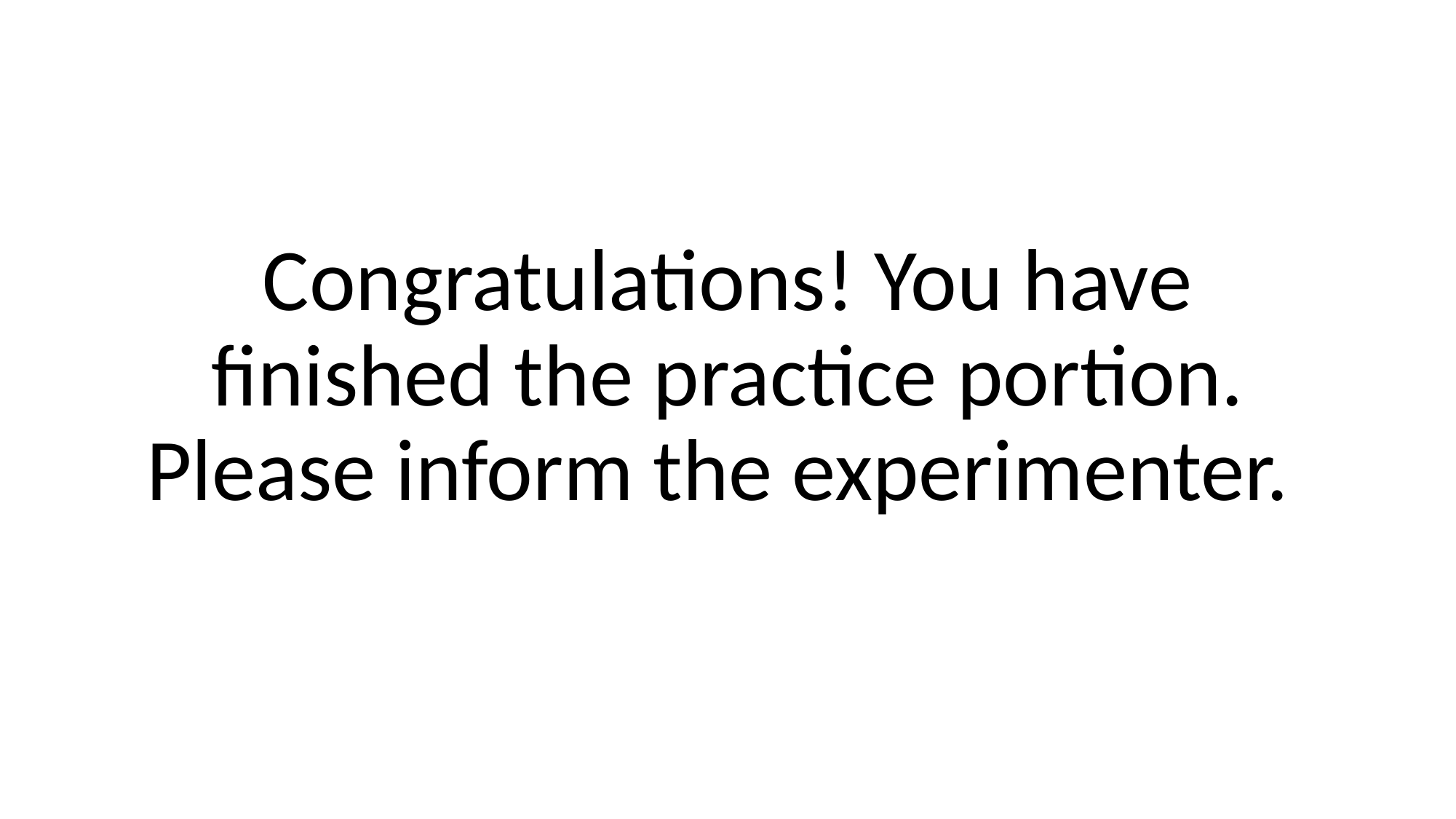

Congratulations! You have finished the practice portion. Please inform the experimenter.